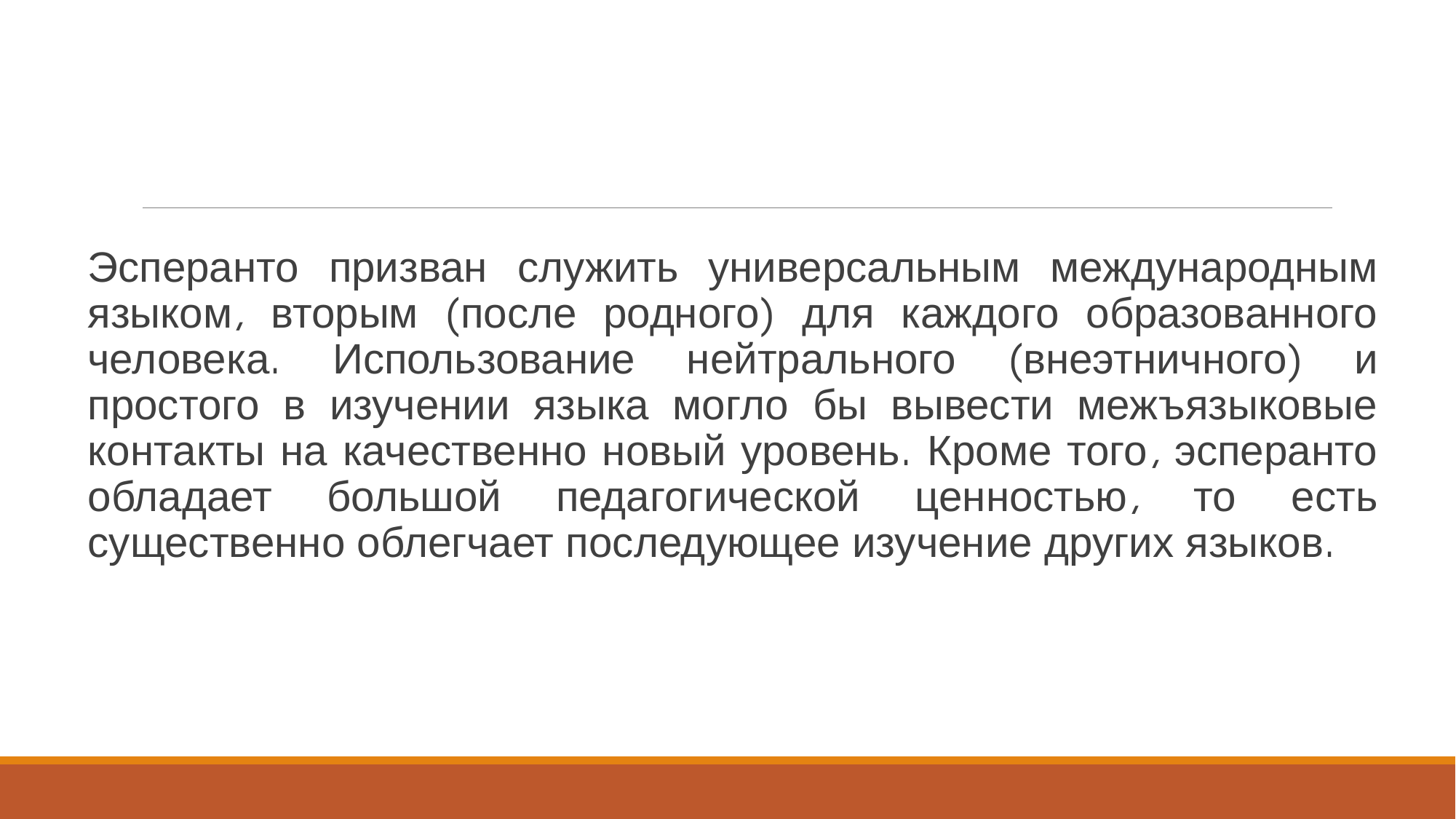

Эсперанто призван служить универсальным международным языком, вторым (после родного) для каждого образованного человека. Использование нейтрального (внеэтничного) и простого в изучении языка могло бы вывести межъязыковые контакты на качественно новый уровень. Кроме того, эсперанто обладает большой педагогической ценностью, то есть существенно облегчает последующее изучение других языков.